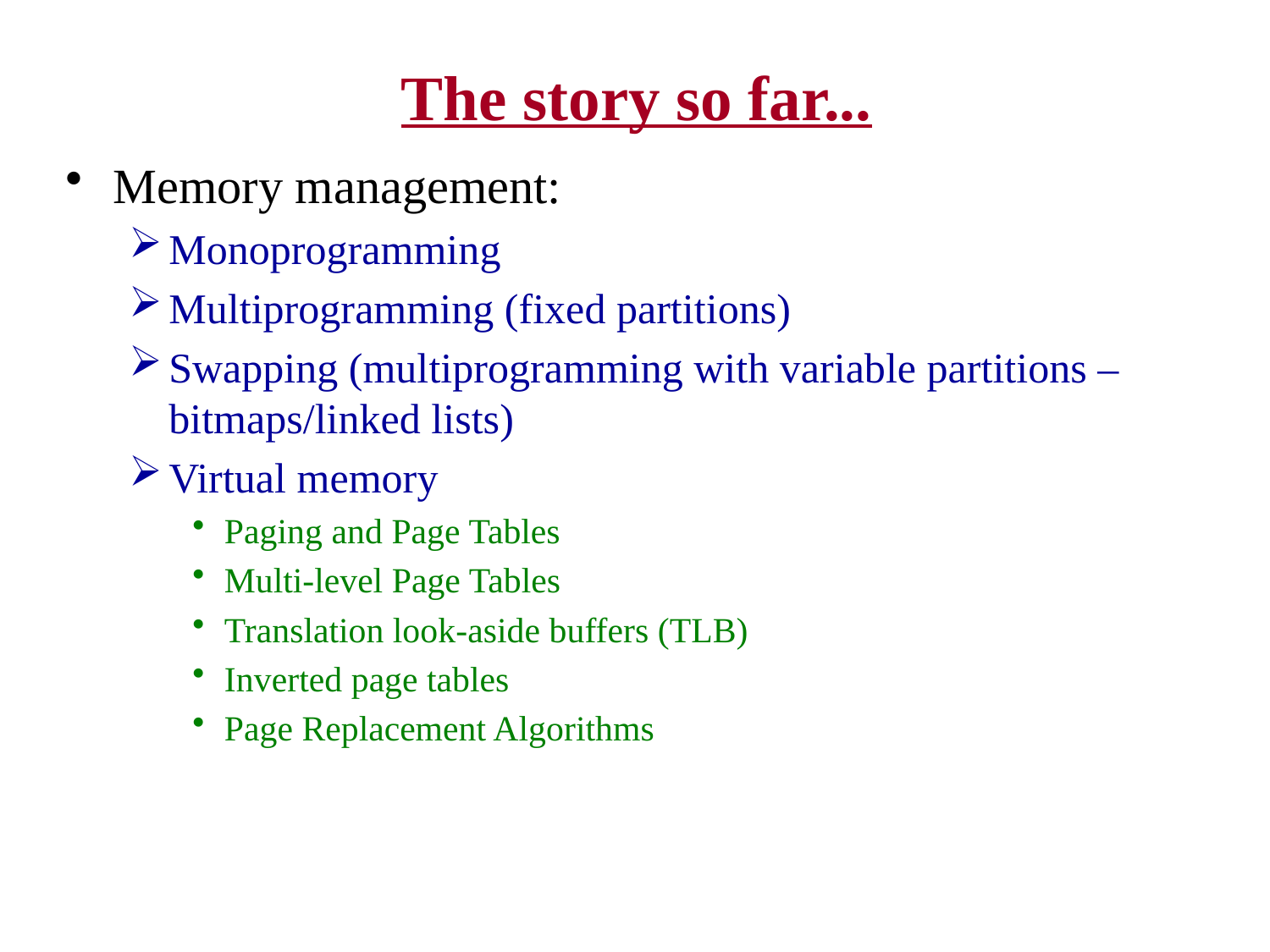

# The story so far...
Memory management:
Monoprogramming
Multiprogramming (fixed partitions)
Swapping (multiprogramming with variable partitions – bitmaps/linked lists)
Virtual memory
Paging and Page Tables
Multi-level Page Tables
Translation look-aside buffers (TLB)
Inverted page tables
Page Replacement Algorithms